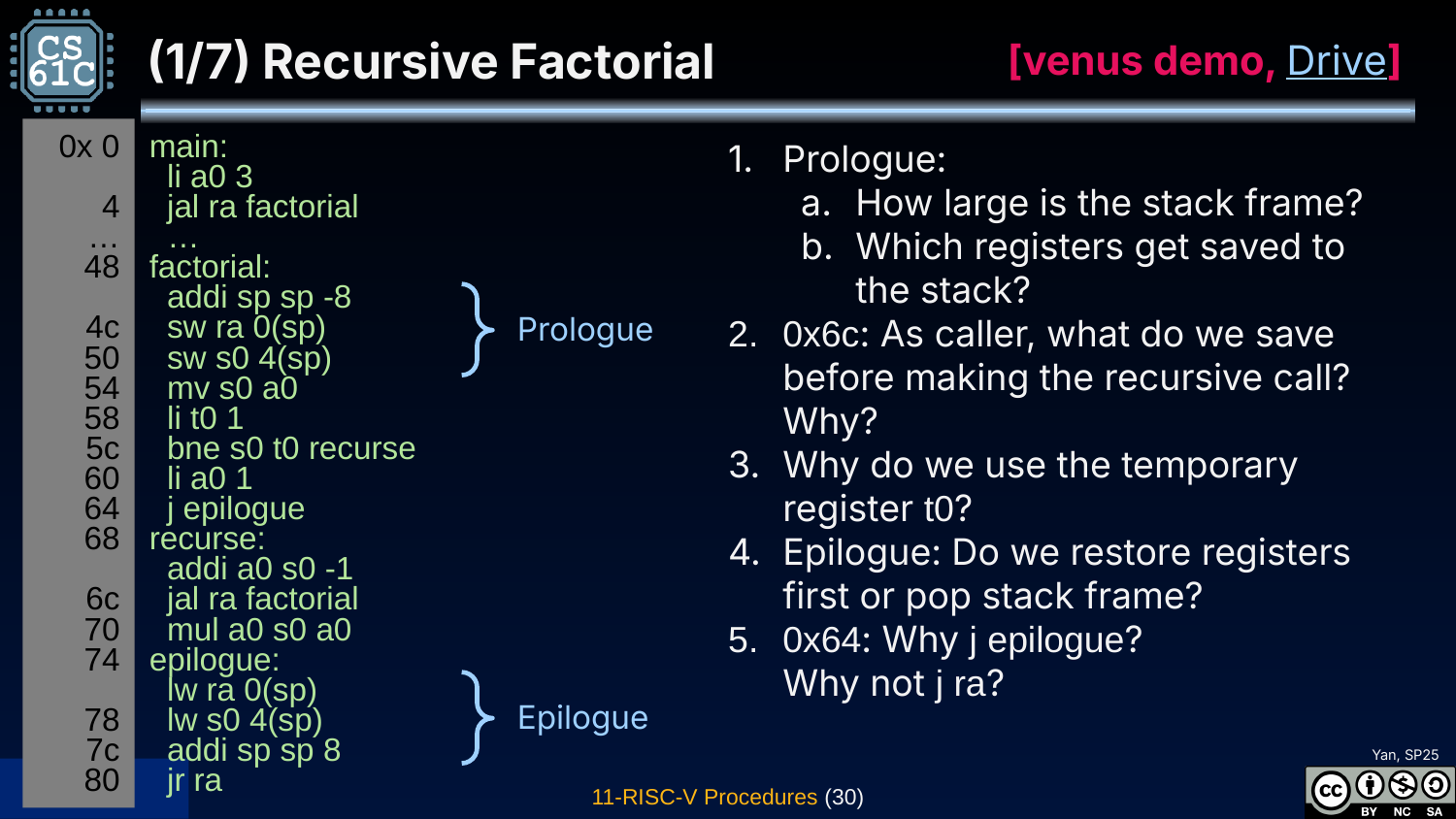

# (1/7) Recursive Factorial
[venus demo, Drive]
0x 0

4
…
48

4c
50
54
58
5c
60
64
68

6c
70
74

78
7c
80
main:
  li a0 3
  jal ra factorial
  …
factorial:
  addi sp sp -8
  sw ra 0(sp)
  sw s0 4(sp)
  mv s0 a0
  li t0 1
  bne s0 t0 recurse
  li a0 1
  j epilogue
recurse:
  addi a0 s0 -1
  jal ra factorial
  mul a0 s0 a0
epilogue:
  lw ra 0(sp)
  lw s0 4(sp)
  addi sp sp 8
  jr ra
Prologue:
How large is the stack frame?
Which registers get saved to the stack?
0x6c: As caller, what do we save before making the recursive call? Why?
Why do we use the temporary register t0?
Epilogue: Do we restore registers first or pop stack frame?
0x64: Why j epilogue?
Why not j ra?

Prologue

Epilogue